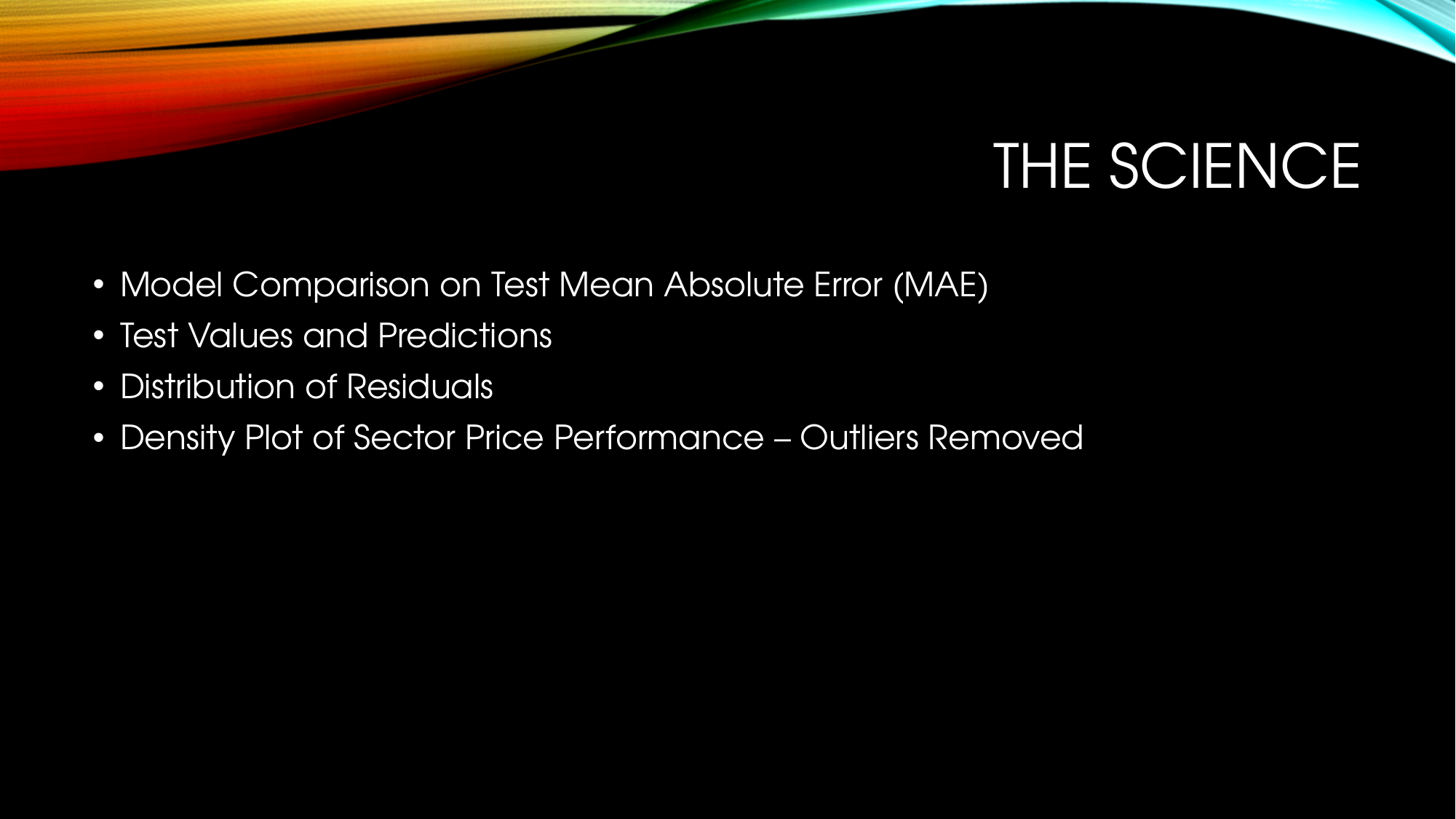

# The Science
Model Comparison on Test Mean Absolute Error (MAE)
Test Values and Predictions
Distribution of Residuals
Density Plot of Sector Price Performance – Outliers Removed